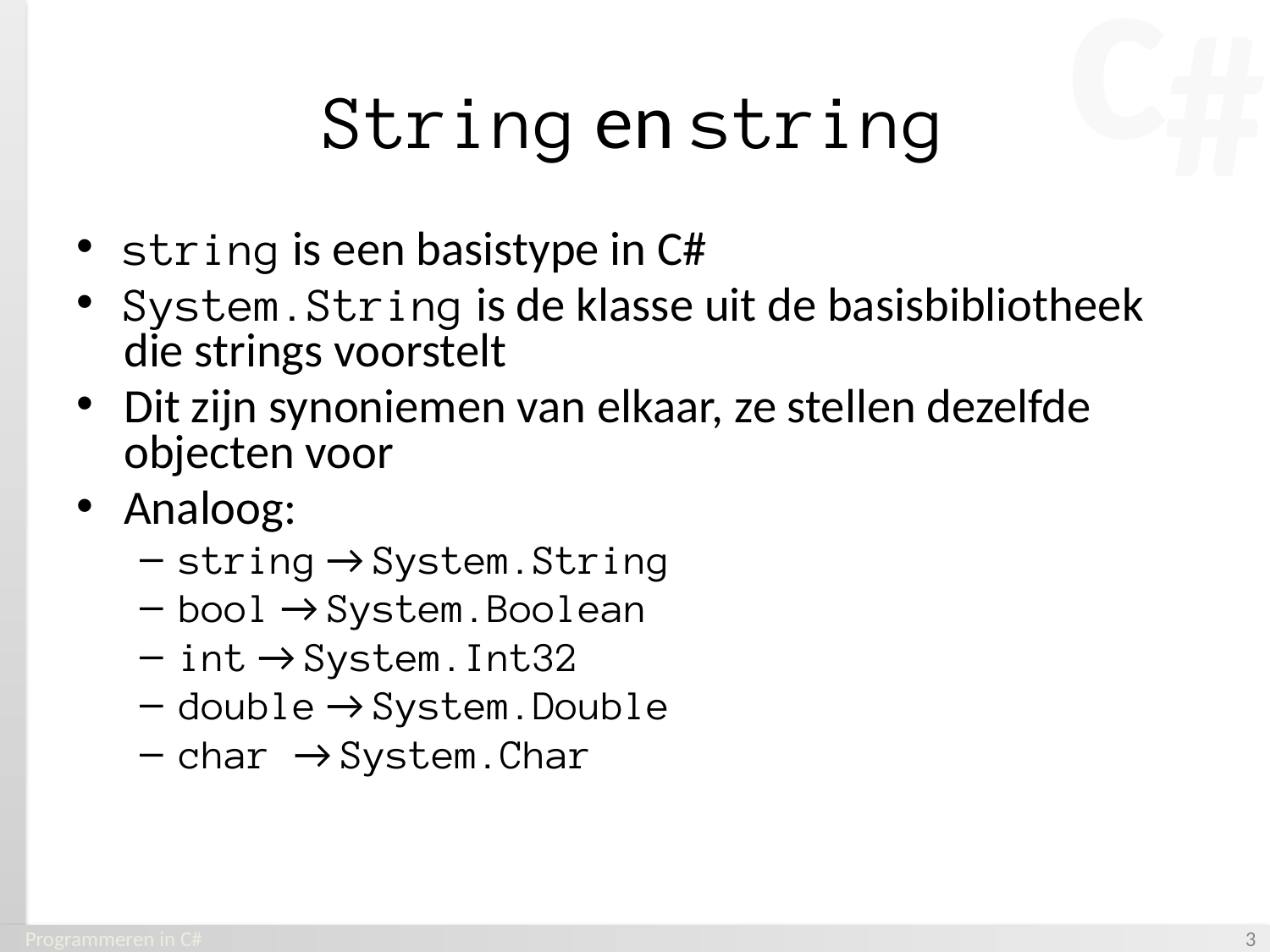

# String en string
string is een basistype in C#
System.String is de klasse uit de basisbibliotheek die strings voorstelt
Dit zijn synoniemen van elkaar, ze stellen dezelfde objecten voor
Analoog:
string → System.String
bool → System.Boolean
int → System.Int32
double → System.Double
char → System.Char
Programmeren in C#
3